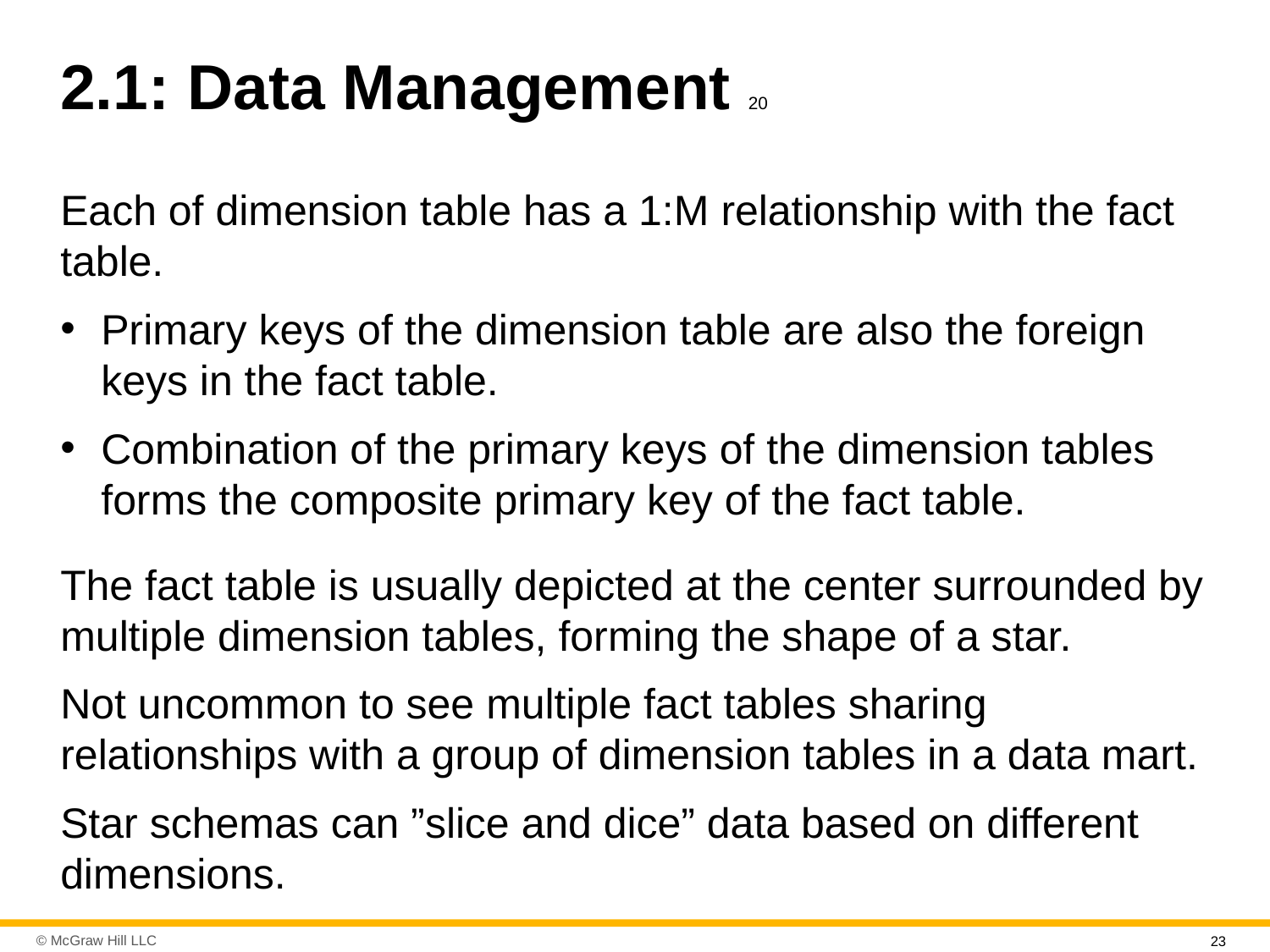

# 2.1: Data Management 20
Each of dimension table has a 1:M relationship with the fact table.
Primary keys of the dimension table are also the foreign keys in the fact table.
Combination of the primary keys of the dimension tables forms the composite primary key of the fact table.
The fact table is usually depicted at the center surrounded by multiple dimension tables, forming the shape of a star.
Not uncommon to see multiple fact tables sharing relationships with a group of dimension tables in a data mart.
Star schemas can ”slice and dice” data based on different dimensions.
23